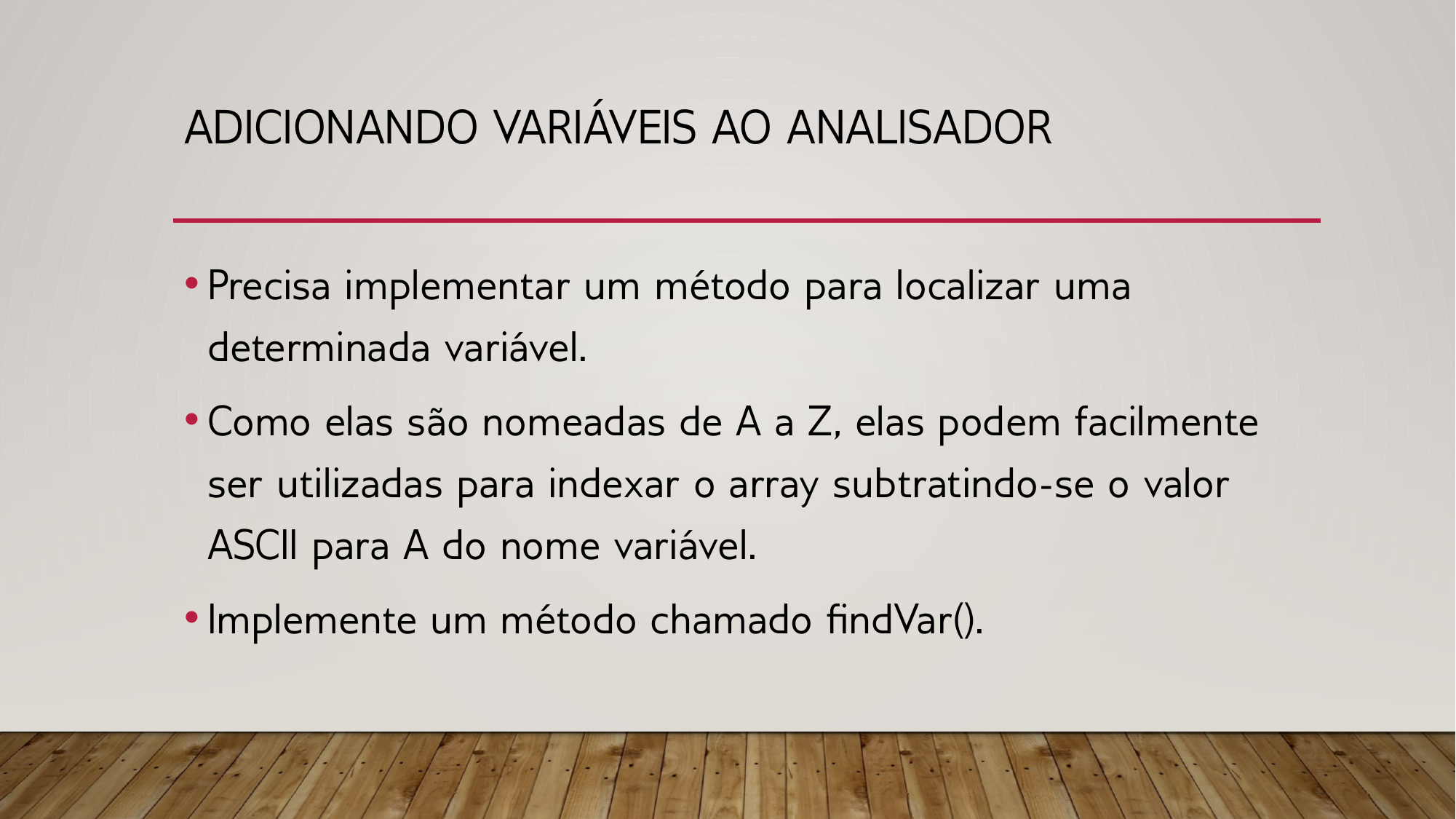

# ADICIONANDO VARIÁVEIS AO ANALISADOR
Precisa implementar um método para localizar uma determinada variável.
Como elas são nomeadas de A a Z, elas podem facilmente ser utilizadas para indexar o array subtratindo-se o valor ASCII para A do nome variável.
Implemente um método chamado findVar().